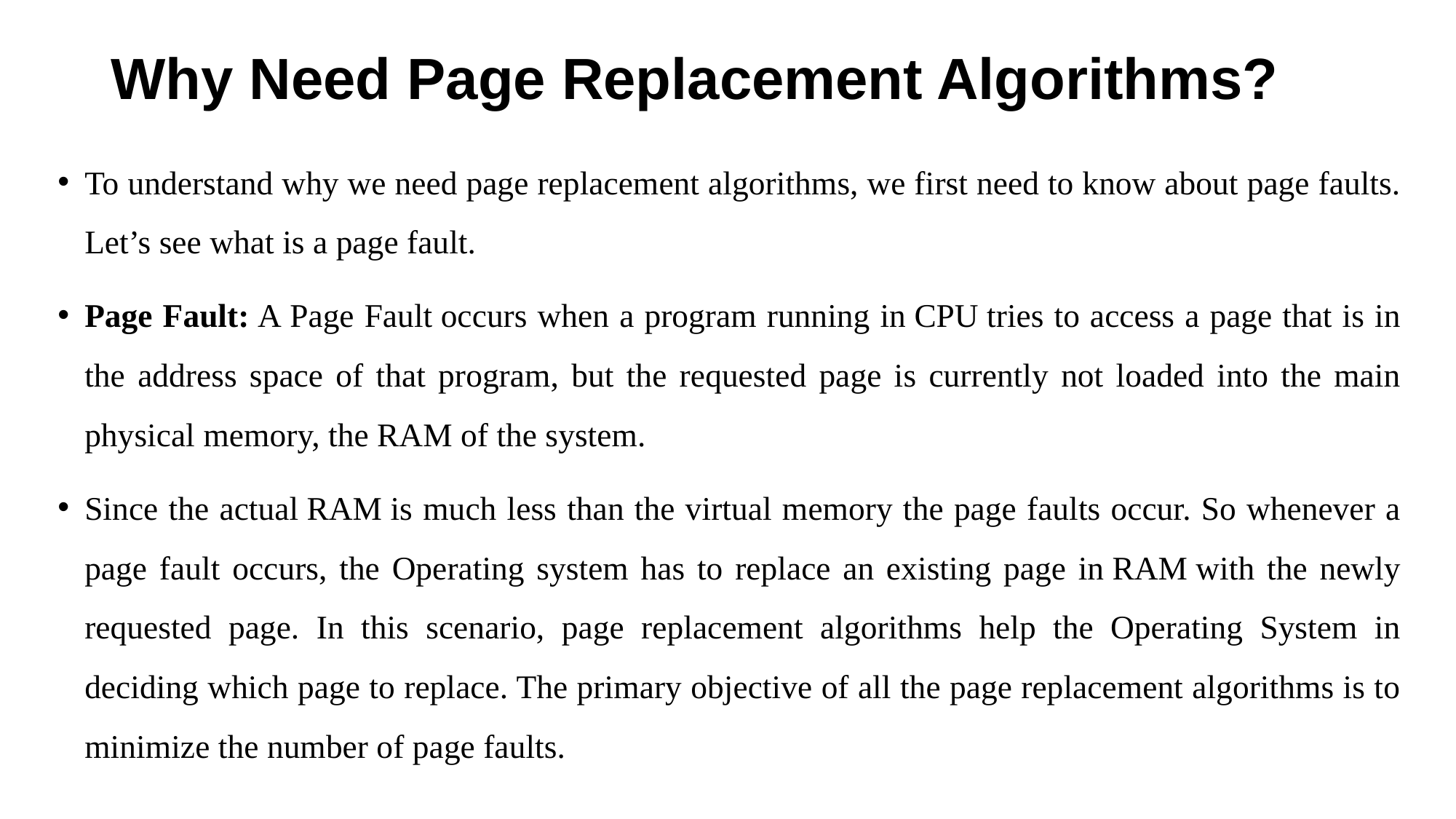

# Why Need Page Replacement Algorithms?
To understand why we need page replacement algorithms, we first need to know about page faults. Let’s see what is a page fault.
Page Fault: A Page Fault occurs when a program running in CPU tries to access a page that is in the address space of that program, but the requested page is currently not loaded into the main physical memory, the RAM of the system.
Since the actual RAM is much less than the virtual memory the page faults occur. So whenever a page fault occurs, the Operating system has to replace an existing page in RAM with the newly requested page. In this scenario, page replacement algorithms help the Operating System in deciding which page to replace. The primary objective of all the page replacement algorithms is to minimize the number of page faults.